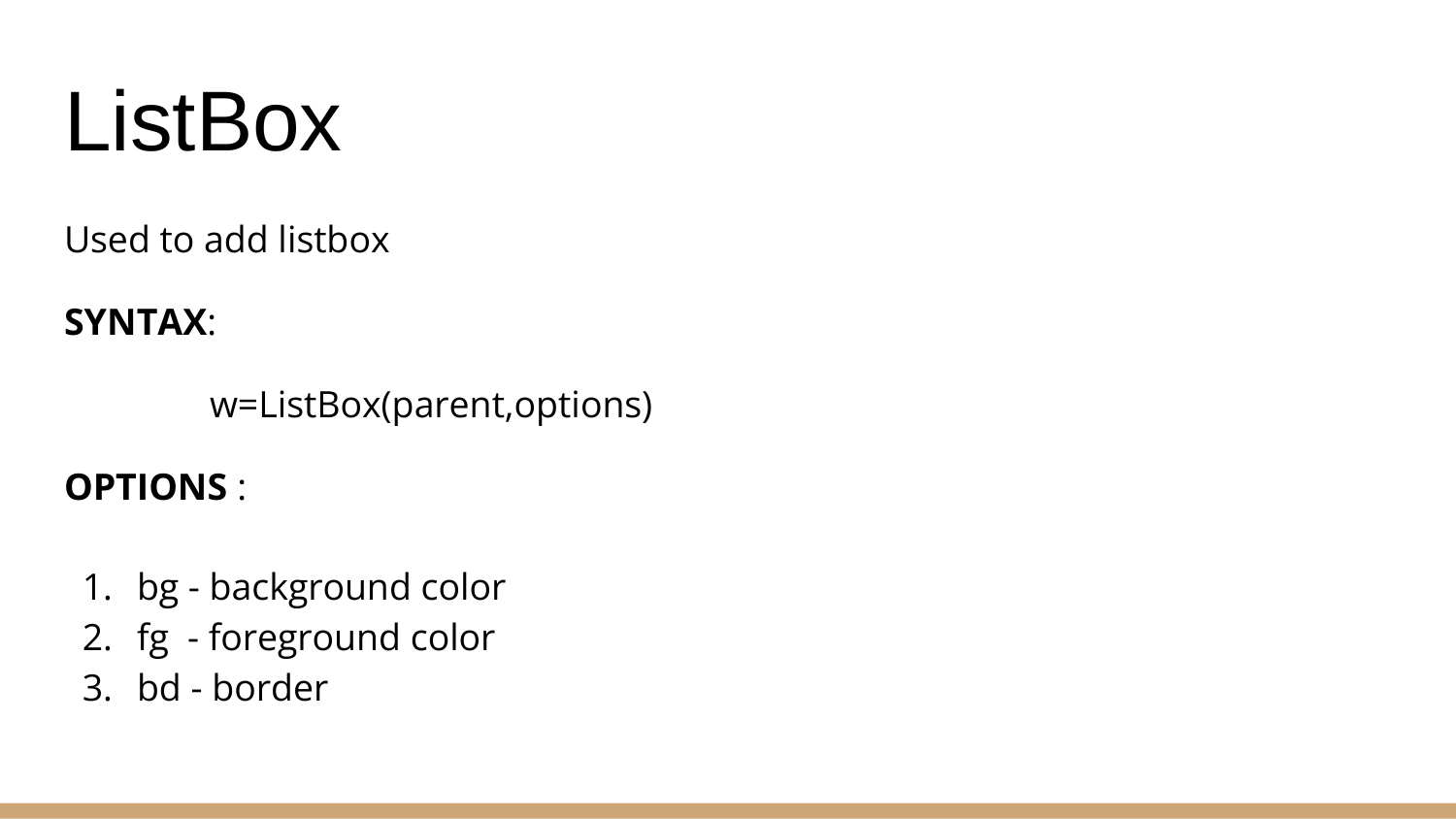

# ListBox
Used to add listbox
SYNTAX:
	w=ListBox(parent,options)
OPTIONS :

bg - background color
fg  - foreground color
bd - border